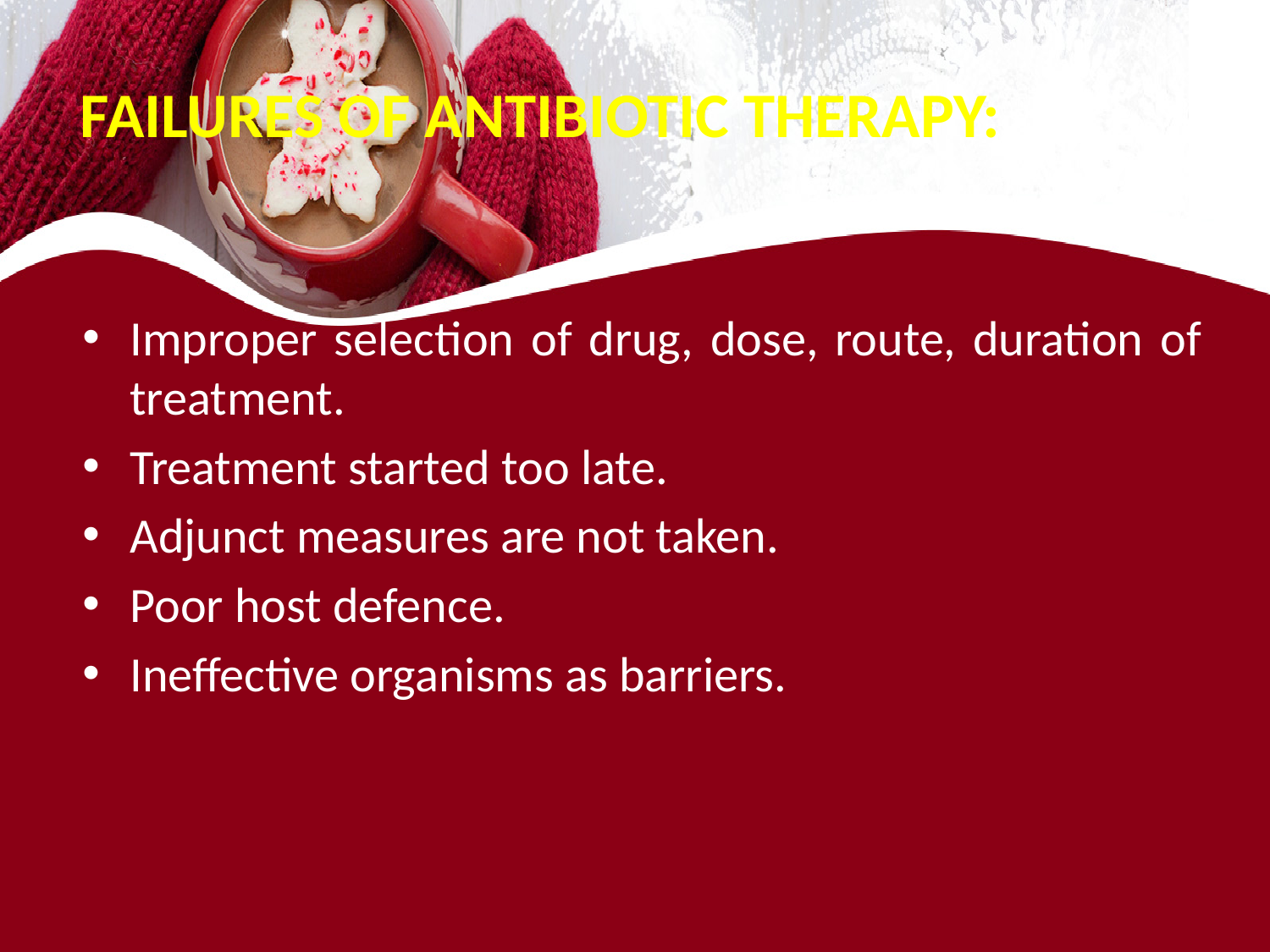

# FAILURES OF ANTIBIOTIC THERAPY:
Improper selection of drug, dose, route, duration of treatment.
Treatment started too late.
Adjunct measures are not taken.
Poor host defence.
Ineffective organisms as barriers.